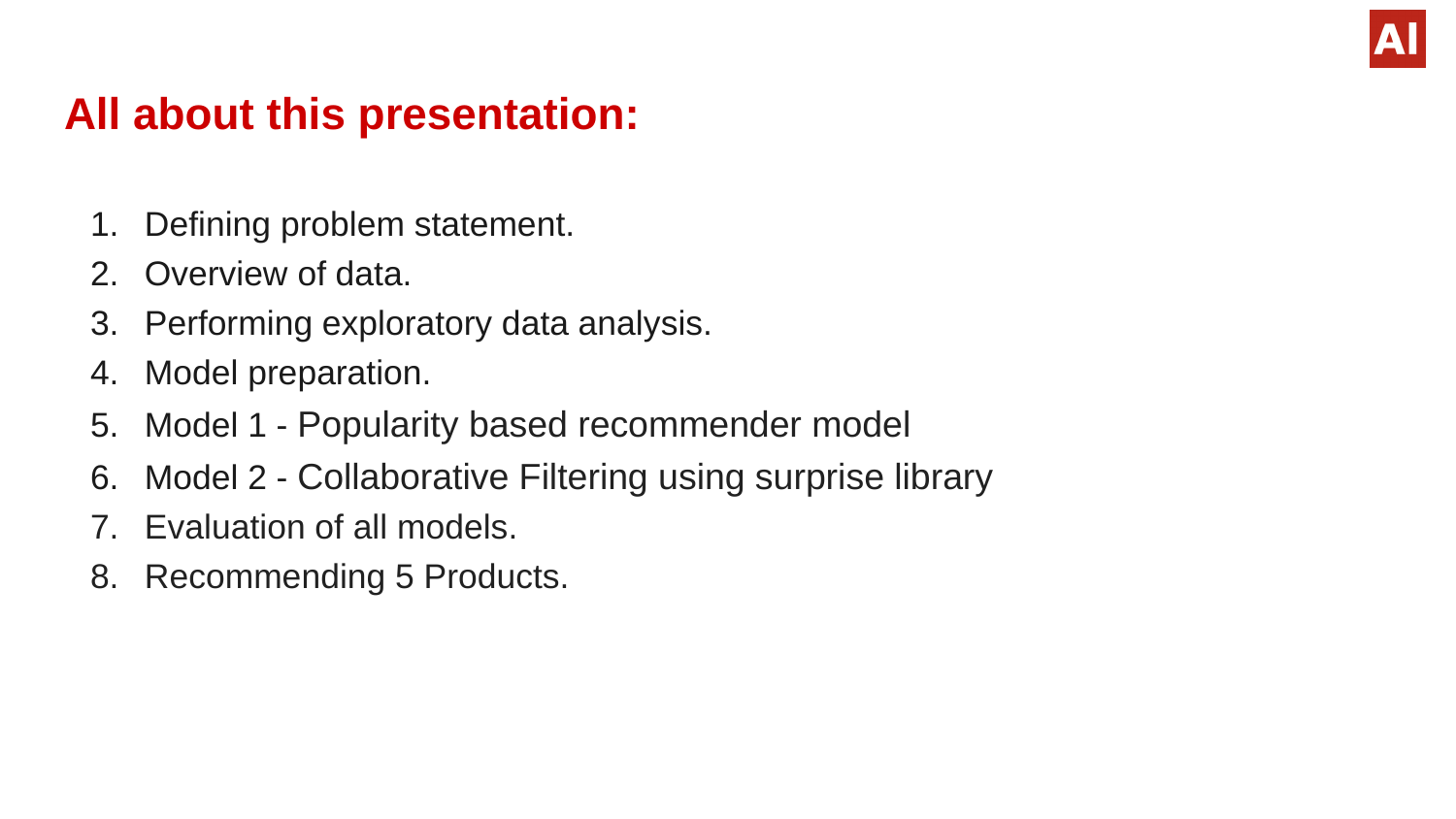

# All about this presentation:
Defining problem statement.
Overview of data.
Performing exploratory data analysis.
Model preparation.
Model 1 - Popularity based recommender model
Model 2 - Collaborative Filtering using surprise library
Evaluation of all models.
Recommending 5 Products.